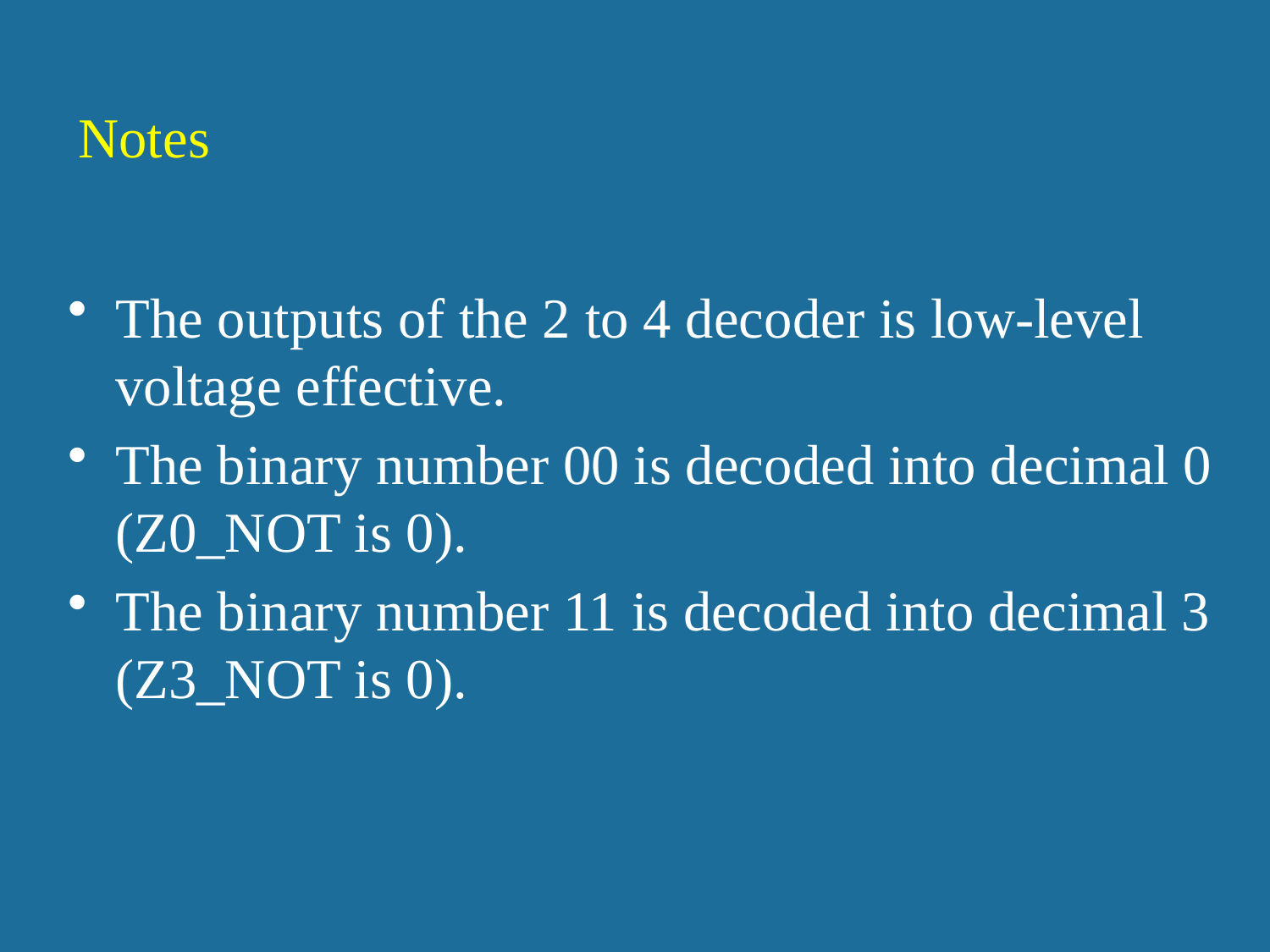

Notes
The outputs of the 2 to 4 decoder is low-level voltage effective.
The binary number 00 is decoded into decimal 0 (Z0_NOT is 0).
The binary number 11 is decoded into decimal 3 (Z3_NOT is 0).